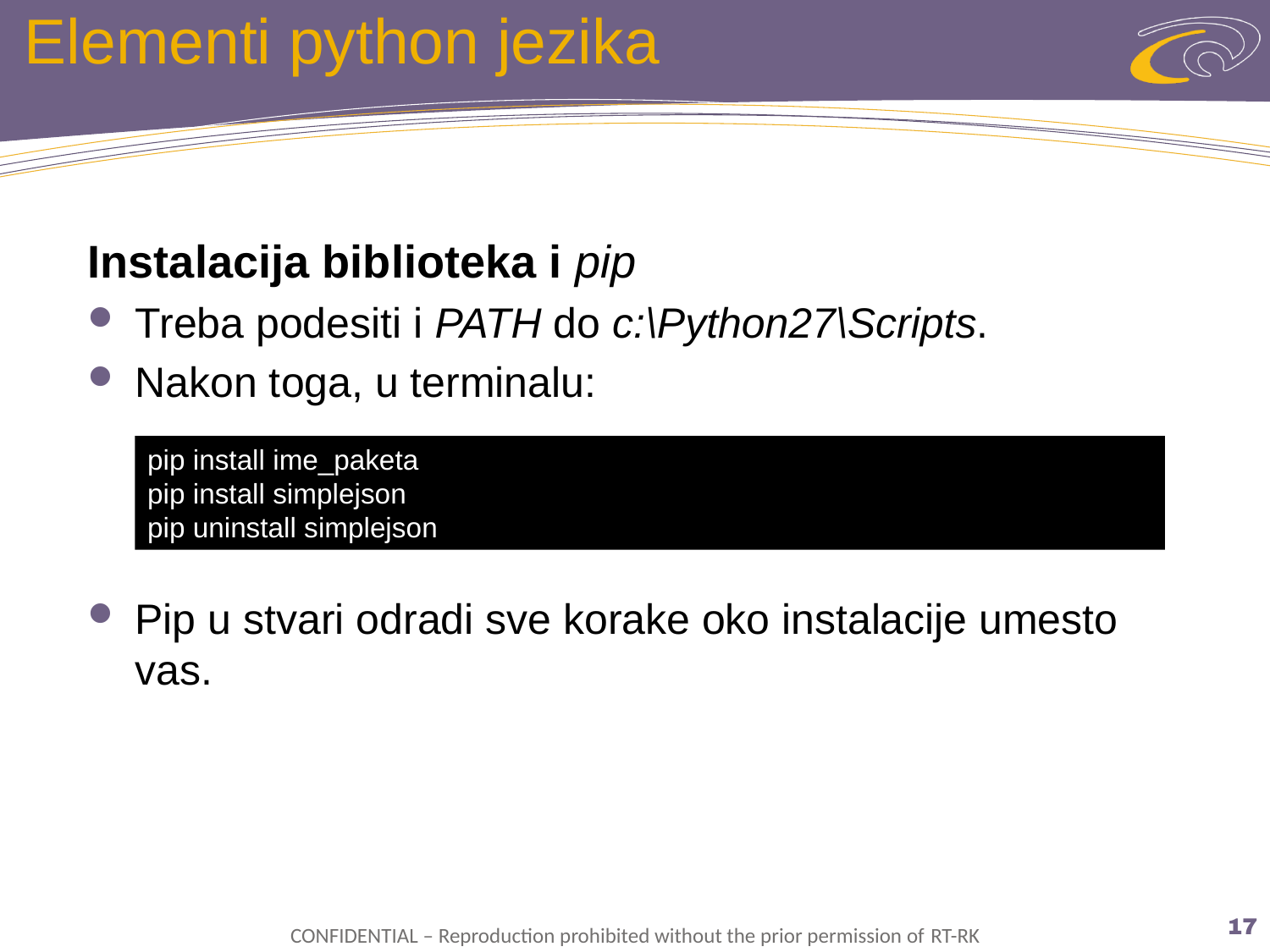

# Elementi python jezika
Instalacija biblioteka i pip
Treba podesiti i PATH do c:\Python27\Scripts.
Nakon toga, u terminalu:

Pip u stvari odradi sve korake oko instalacije umesto vas.
pip install ime_paketa
pip install simplejson
pip uninstall simplejson